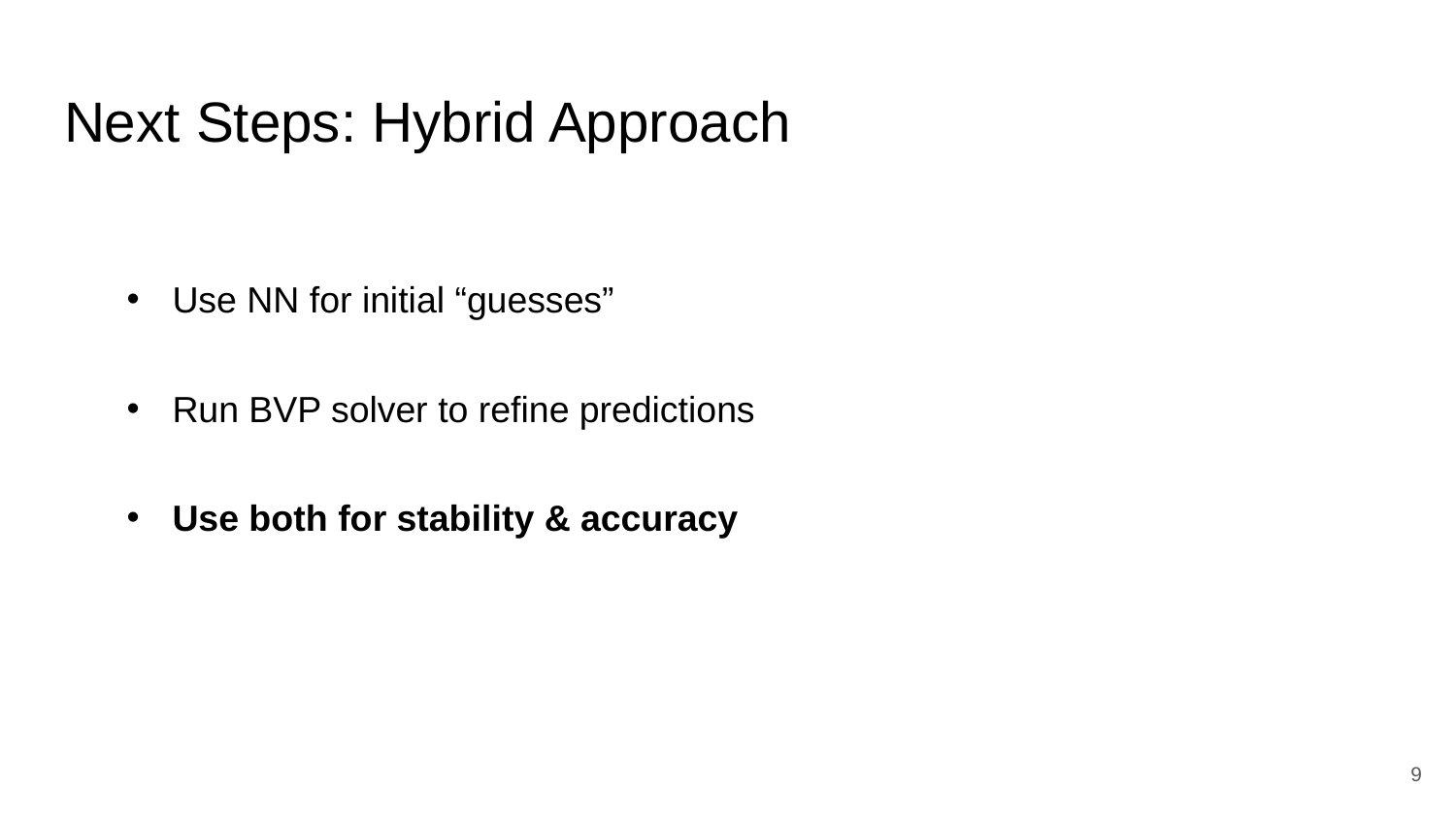

# Next Steps: Hybrid Approach
Use NN for initial “guesses”
Run BVP solver to refine predictions
Use both for stability & accuracy

9